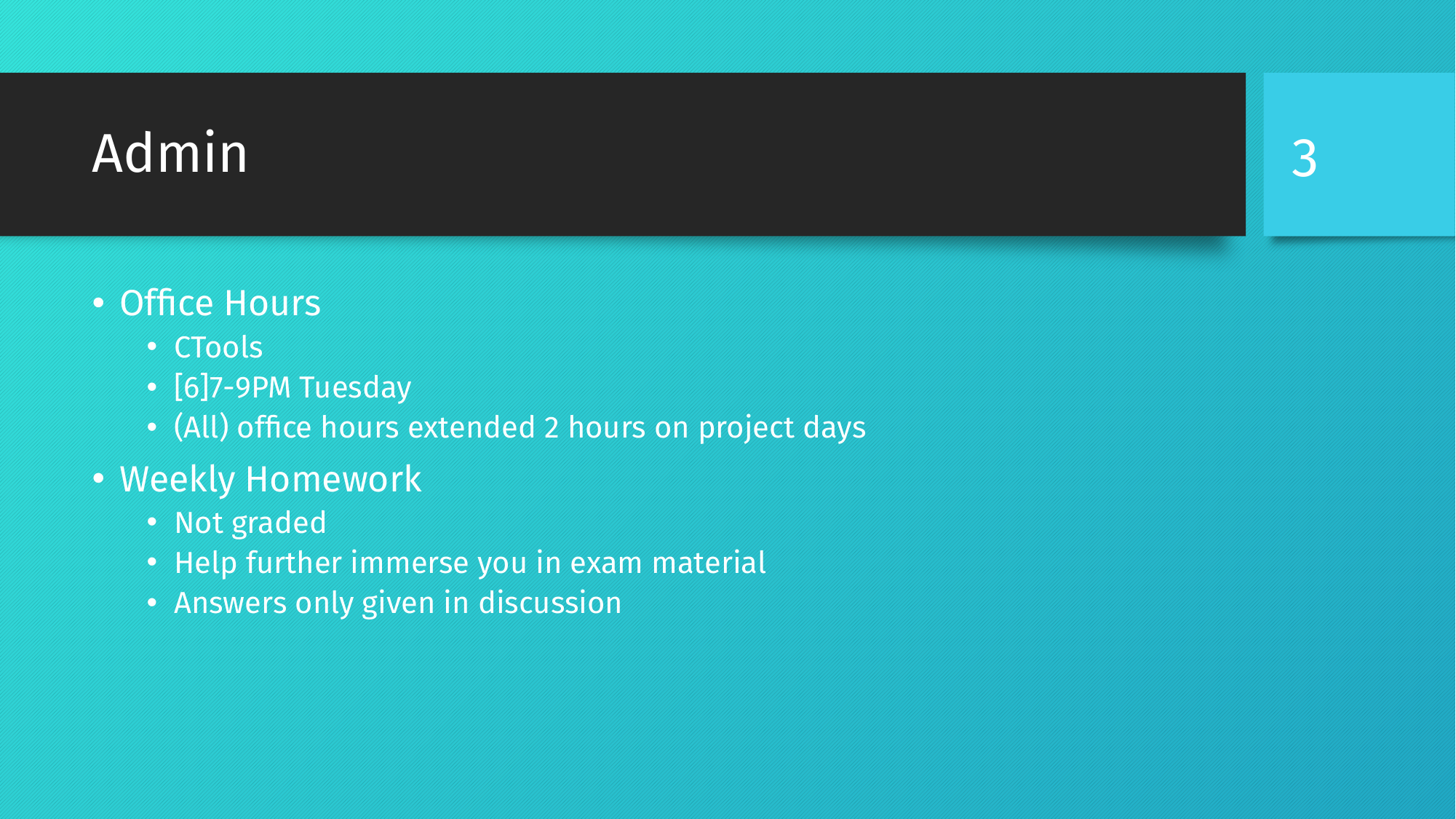

3
# Admin
Office Hours
CTools
[6]7-9PM Tuesday
(All) office hours extended 2 hours on project days
Weekly Homework
Not graded
Help further immerse you in exam material
Answers only given in discussion